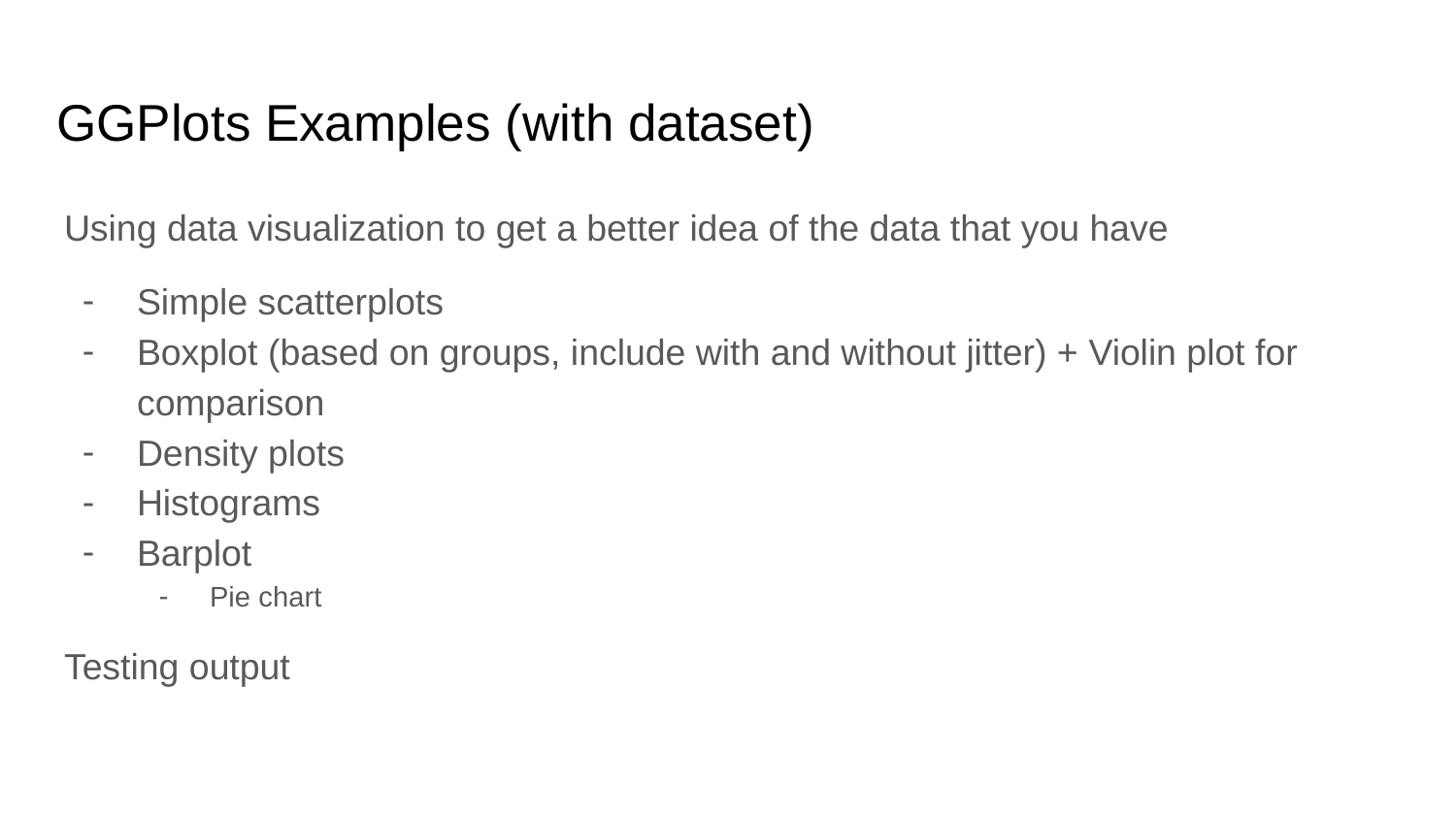

# GGPlots Examples (with dataset)
Using data visualization to get a better idea of the data that you have
Simple scatterplots
Boxplot (based on groups, include with and without jitter) + Violin plot for comparison
Density plots
Histograms
Barplot
Pie chart
Testing output